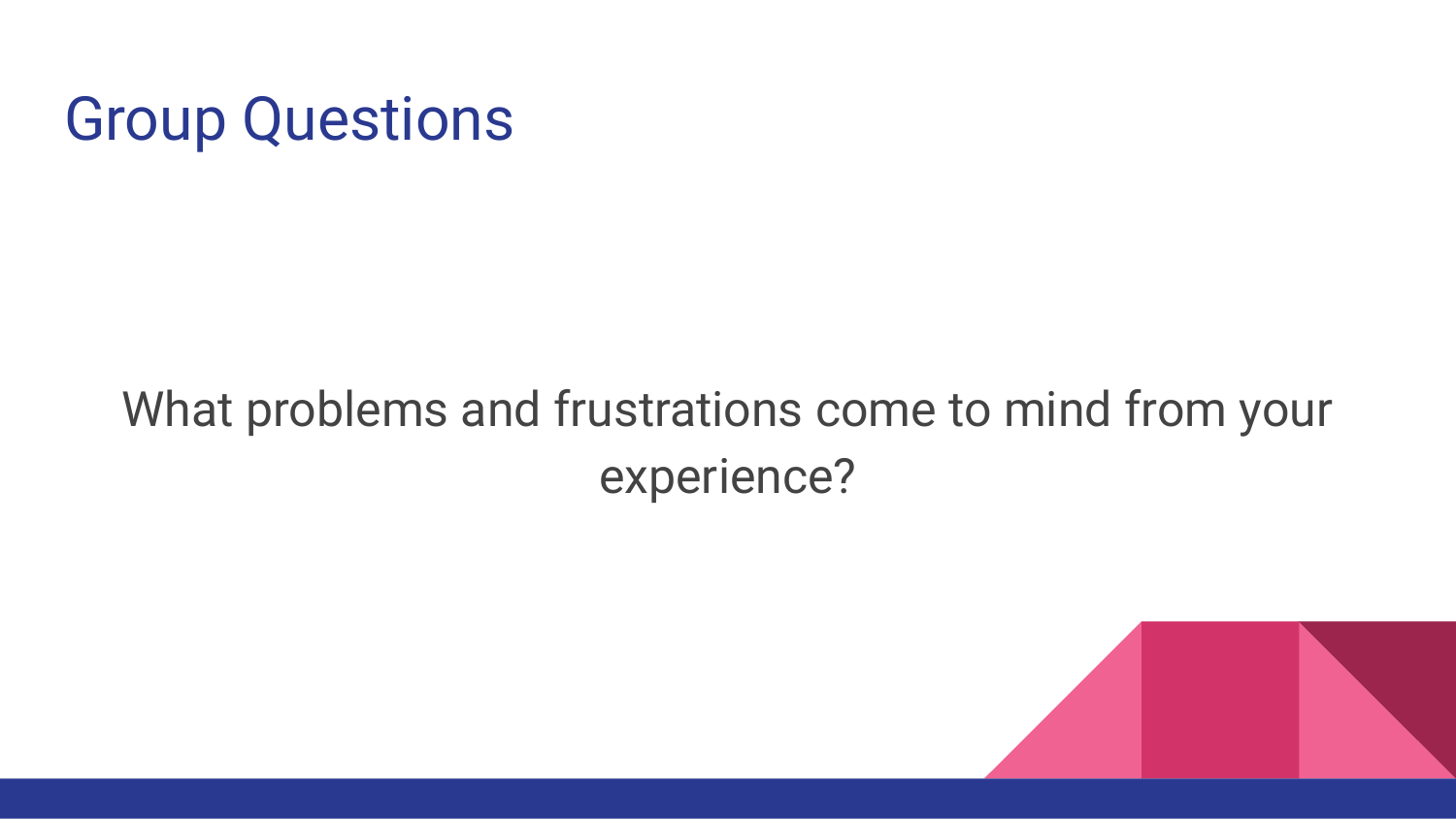

# Group Questions

What problems and frustrations come to mind from your experience?